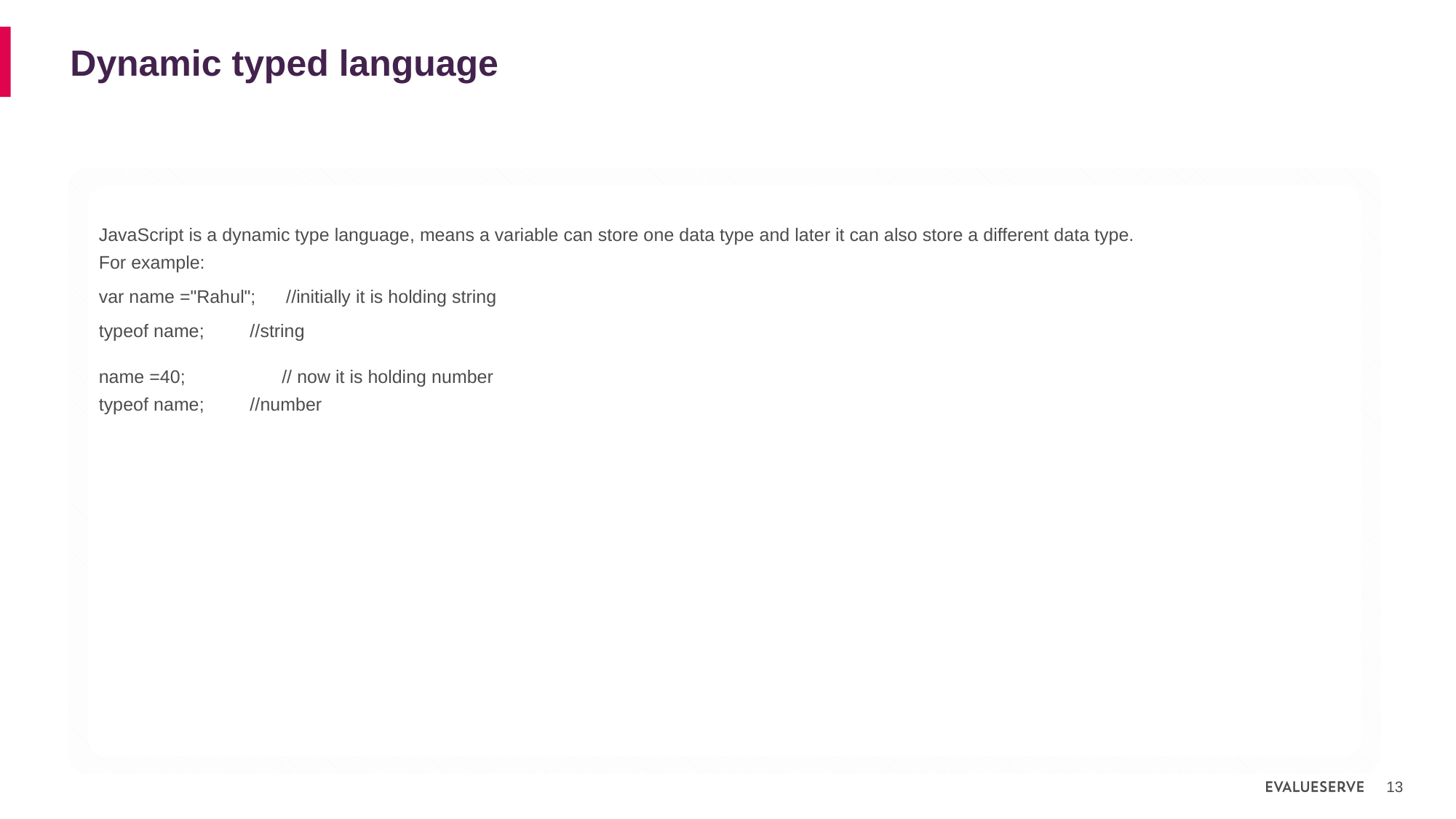

# Dynamic typed language

JavaScript is a dynamic type language, means a variable can store one data type and later it can also store a different data type.
For example:
var name ="Rahul";      //initially it is holding string
typeof name;         //string
name =40;                   // now it is holding number
typeof name;         //number
13